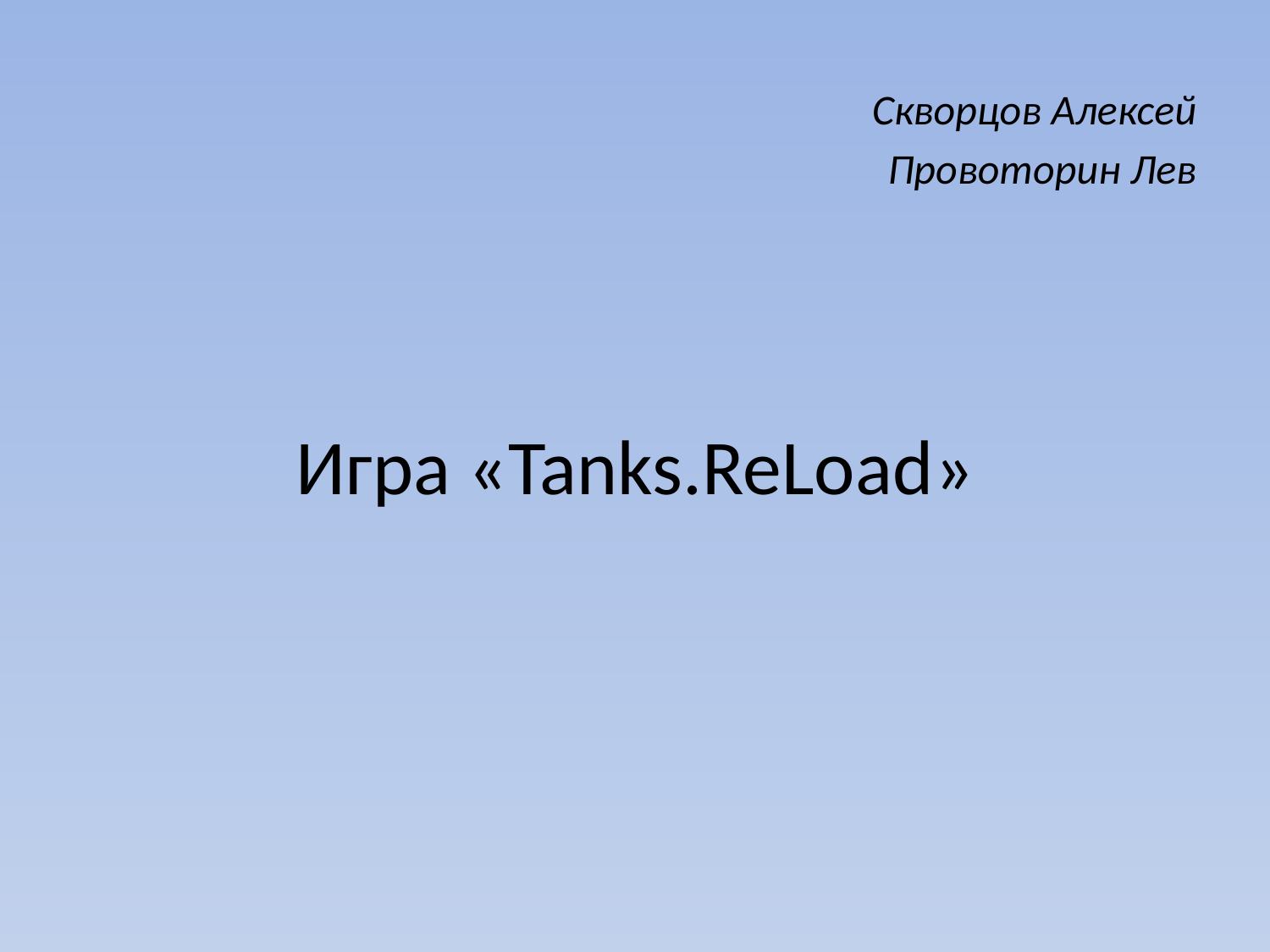

Скворцов Алексей
Провоторин Лев
# Игра «Tanks.ReLoad»